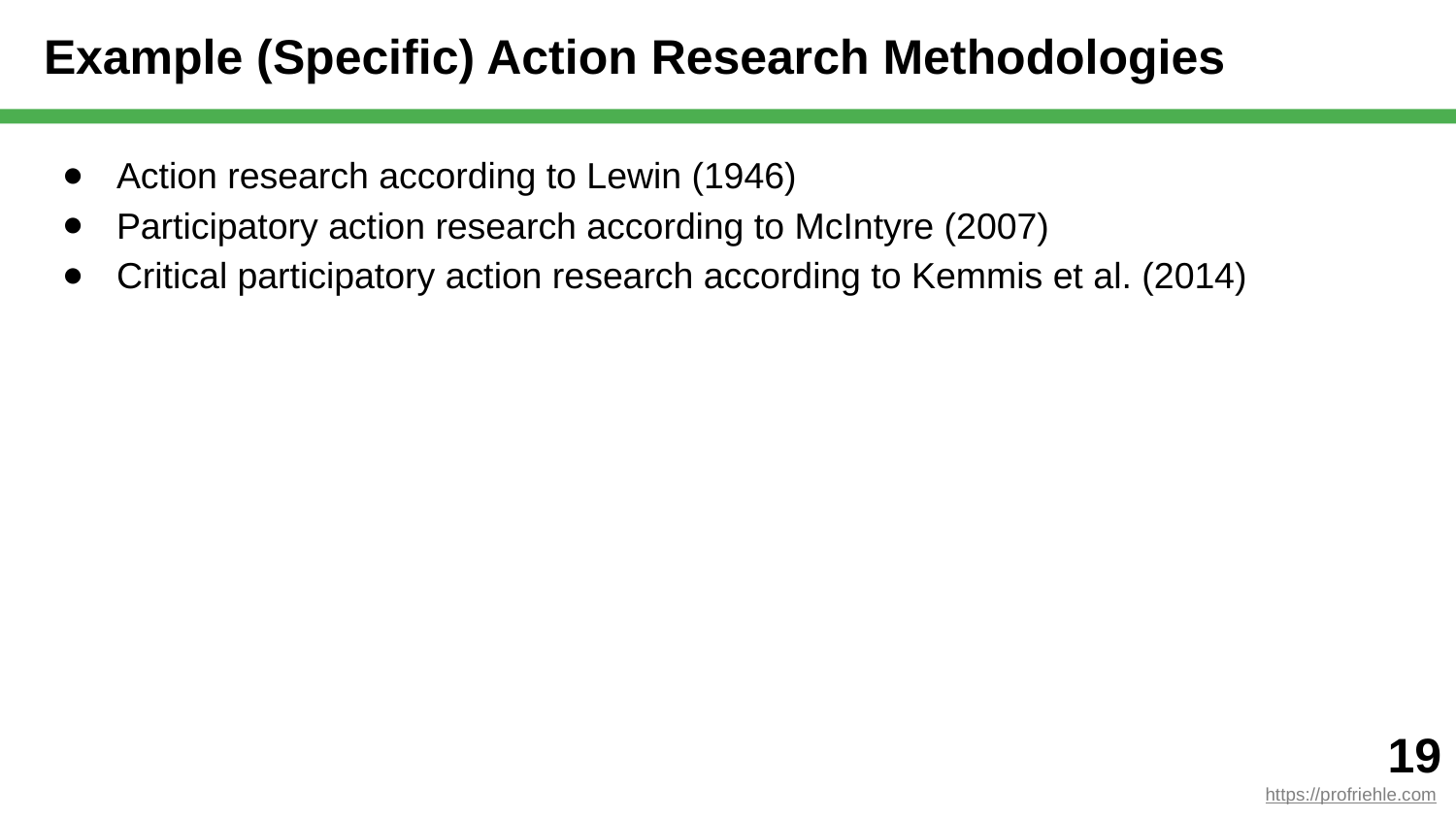

# Example (Specific) Action Research Methodologies
Action research according to Lewin (1946)
Participatory action research according to McIntyre (2007)
Critical participatory action research according to Kemmis et al. (2014)
19
https://profriehle.com